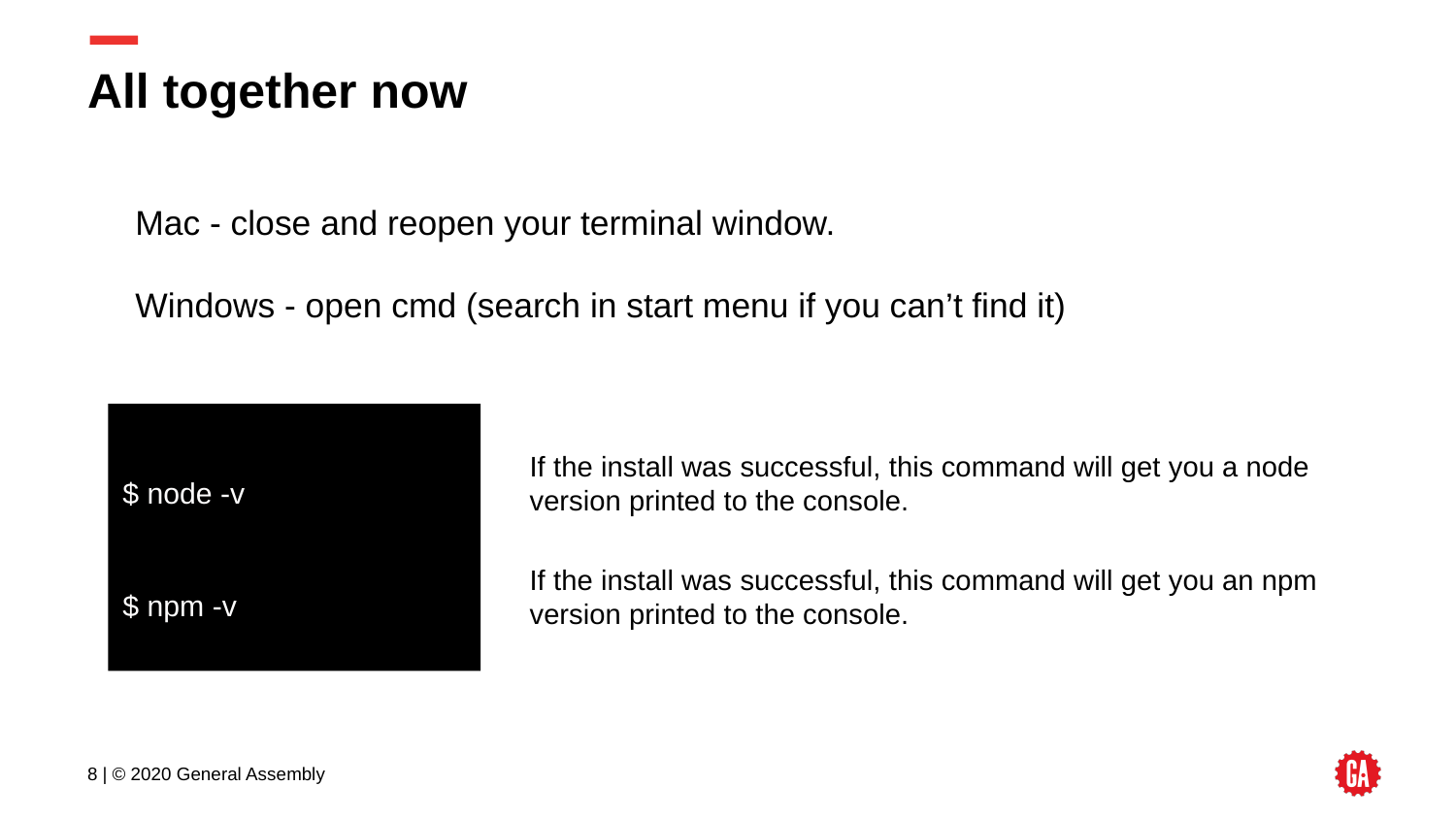

# All together now
Mac - close and reopen your terminal window.

Windows - open cmd (search in start menu if you can’t find it)

$ node -v

$ npm -v

If the install was successful, this command will get you a node version printed to the console.
If the install was successful, this command will get you an npm  version printed to the console.
8 | © 2020 General Assembly